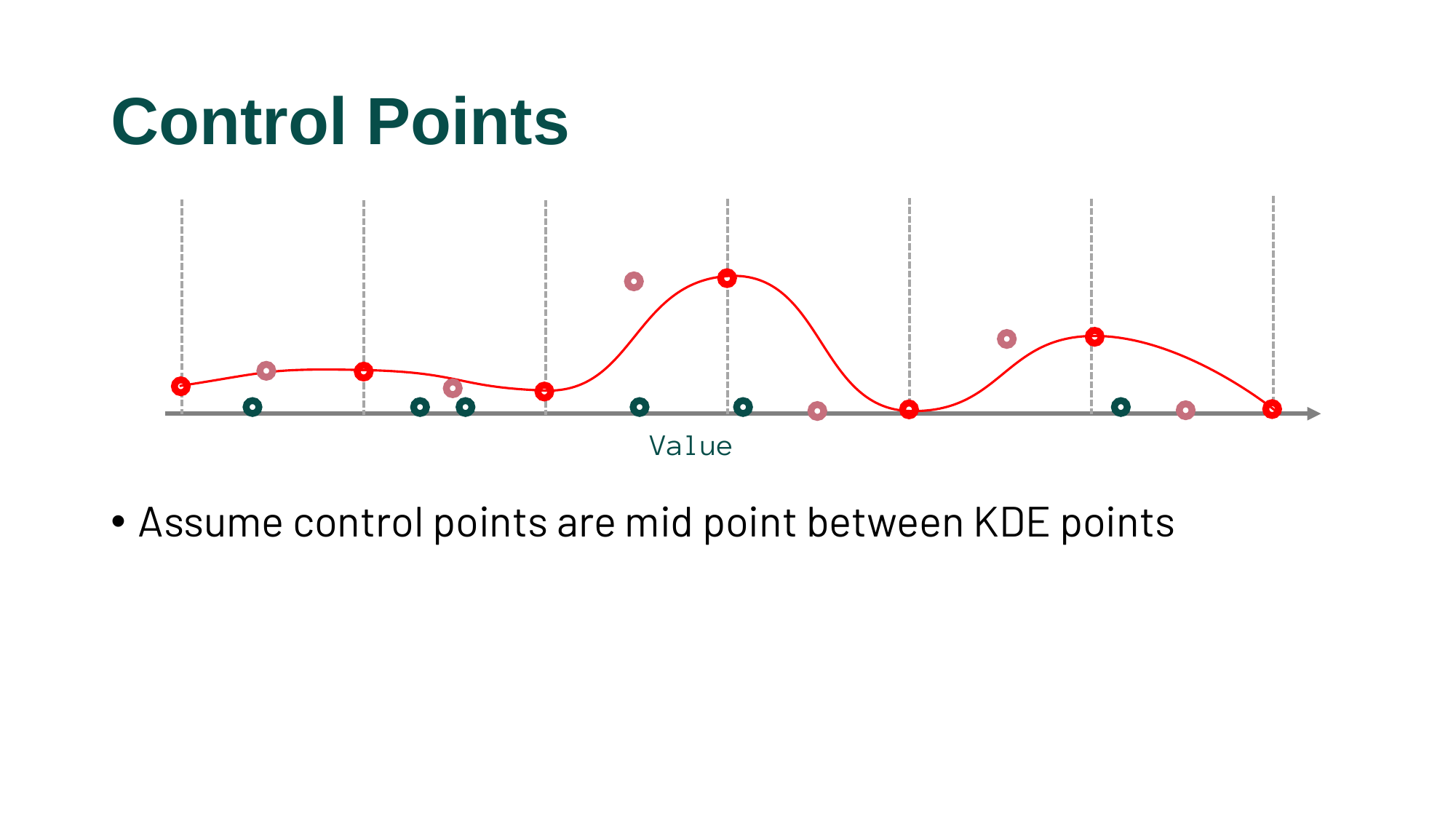

# Control Points

Value
Assume control points are mid point between KDE points